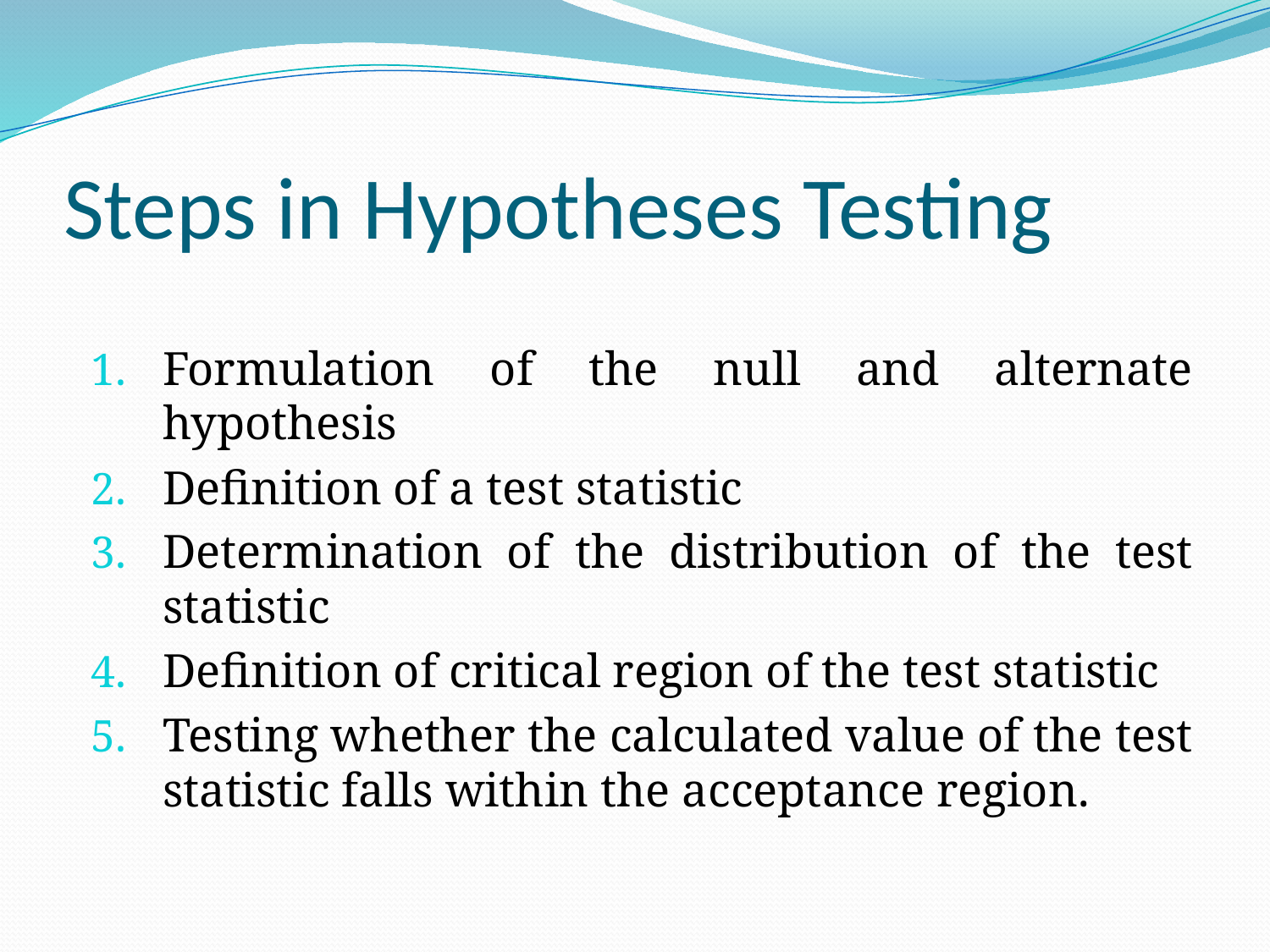

# Steps in Hypotheses Testing

Formulation of the null and alternate hypothesis
Definition of a test statistic
Determination of the distribution of the test statistic
Definition of critical region of the test statistic
Testing whether the calculated value of the test statistic falls within the acceptance region.